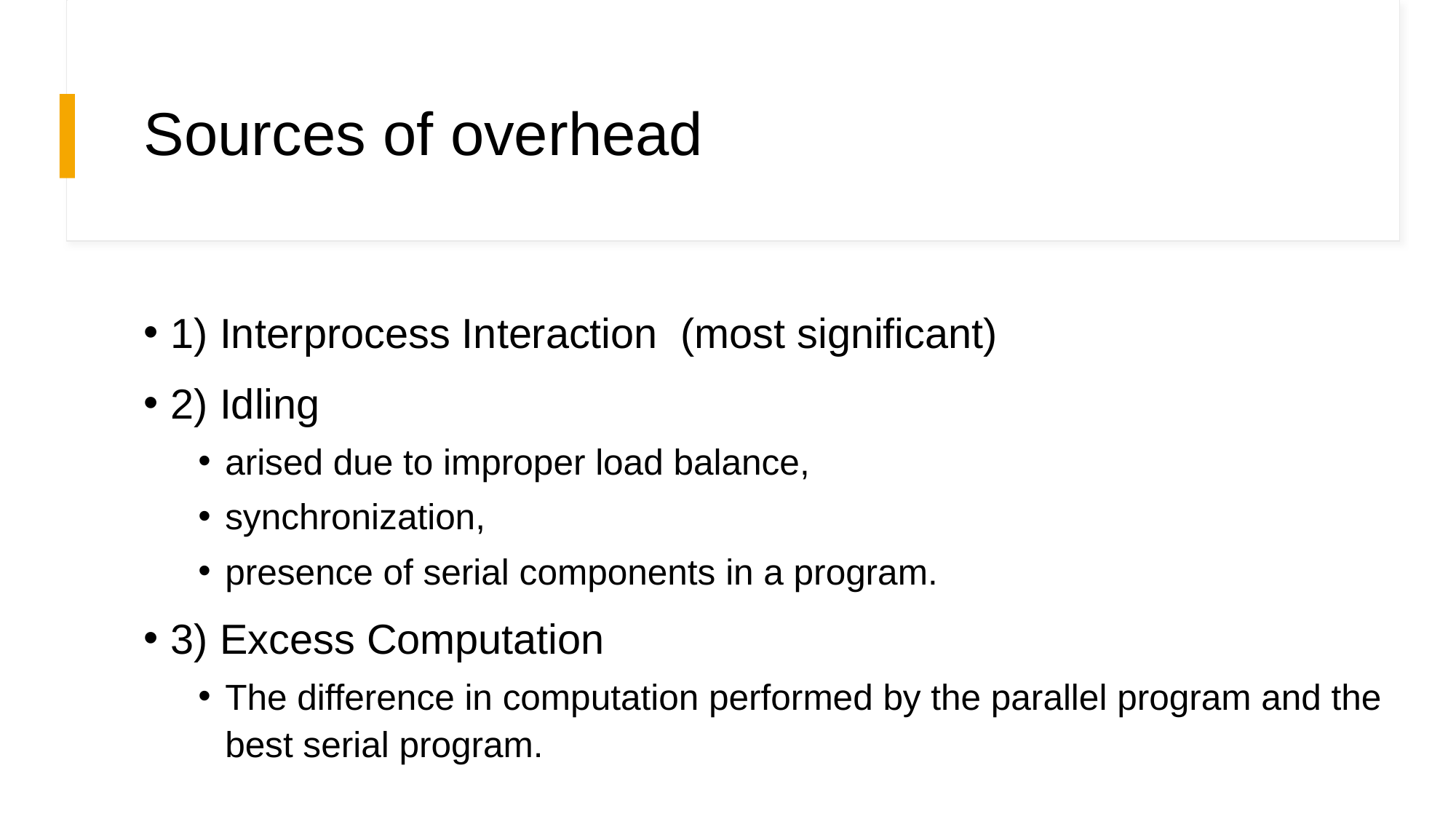

# Sources of overhead
1) Interprocess Interaction  (most significant)
2) Idling
arised due to improper load balance,
synchronization,
presence of serial components in a program.
3) Excess Computation
The difference in computation performed by the parallel program and the best serial program.